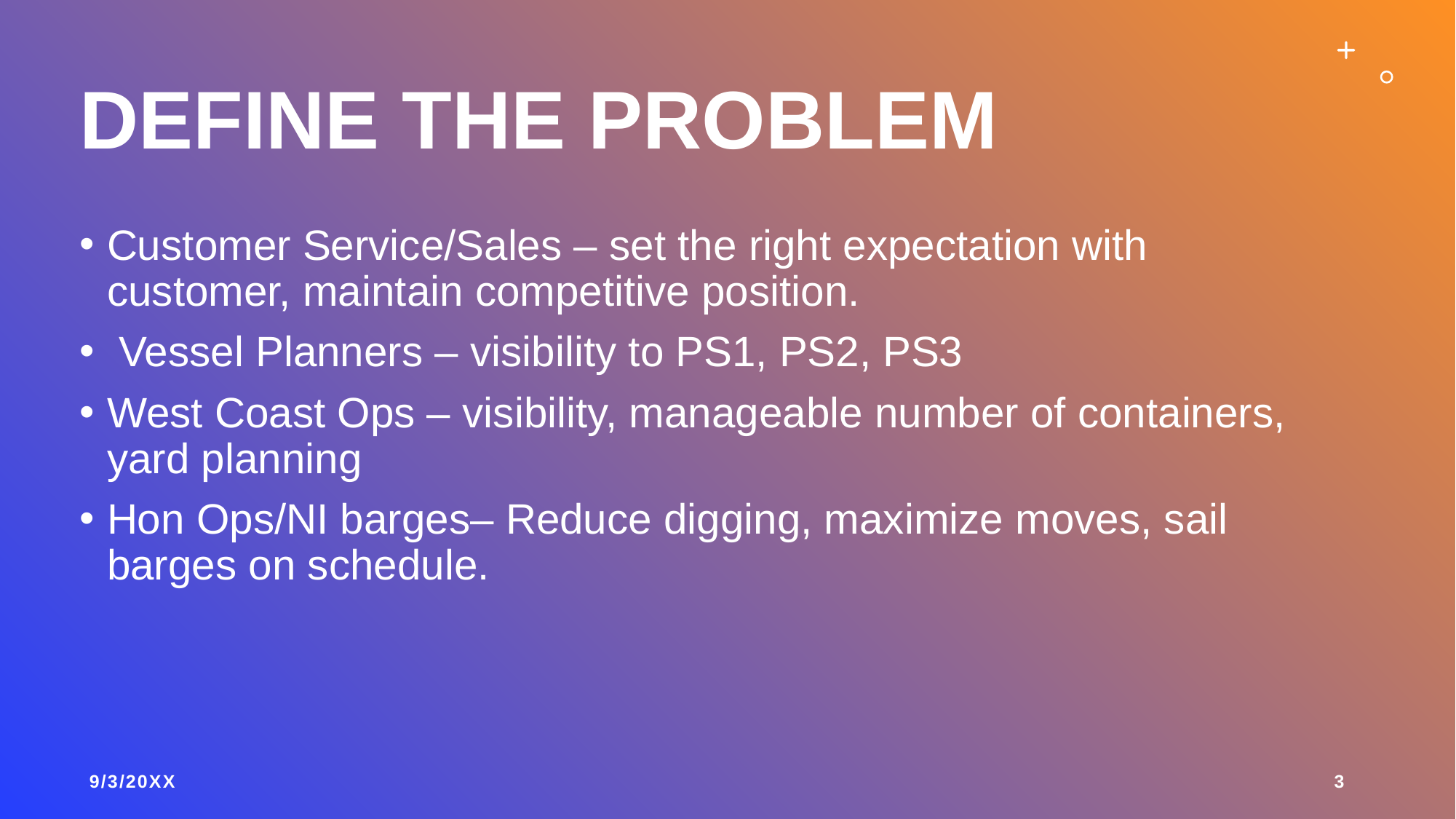

# Define the problem
Customer Service/Sales – set the right expectation with customer, maintain competitive position.
 Vessel Planners – visibility to PS1, PS2, PS3
West Coast Ops – visibility, manageable number of containers, yard planning
Hon Ops/NI barges– Reduce digging, maximize moves, sail barges on schedule.

9/3/20XX
3